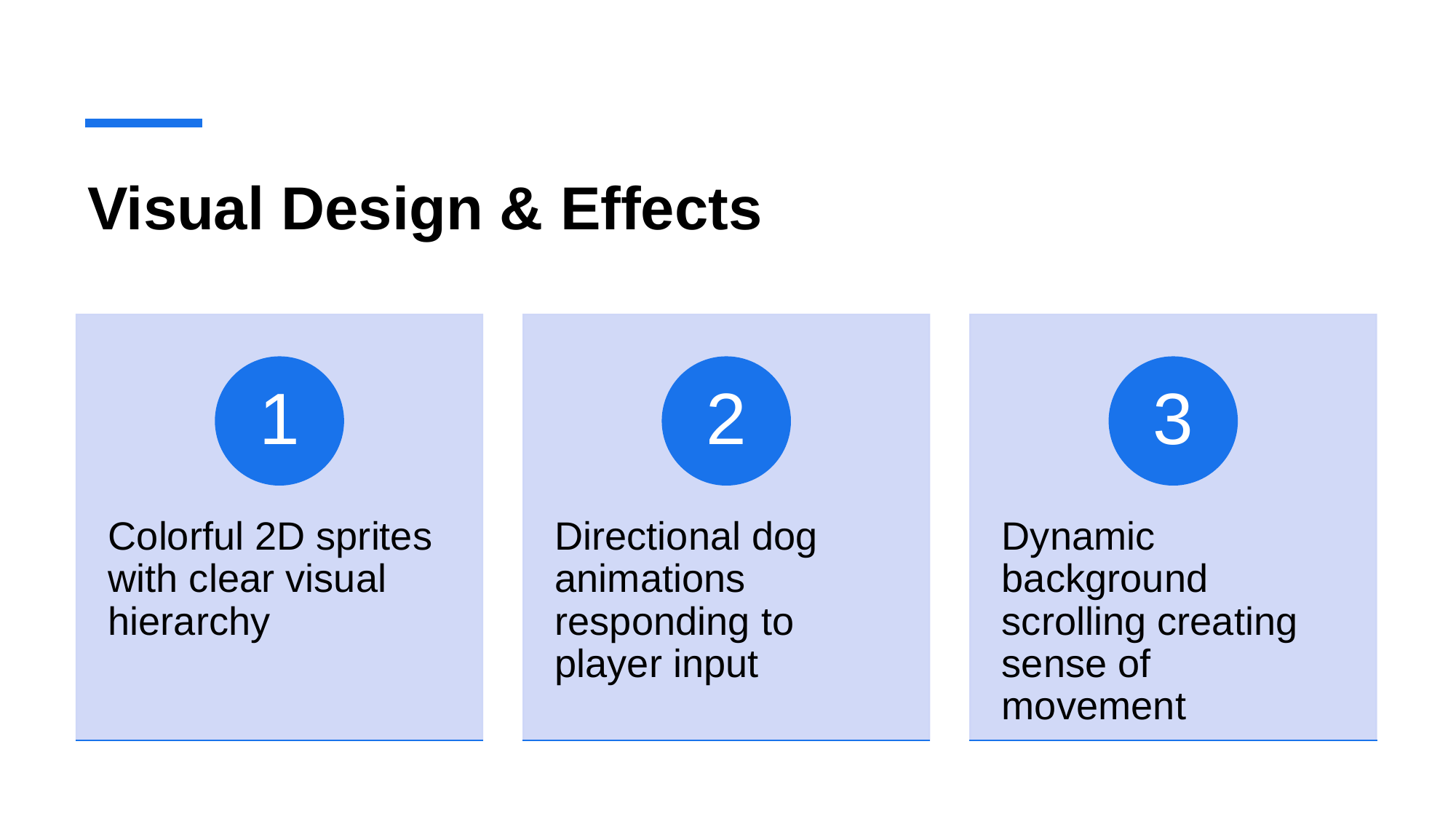

# Visual Design & Effects
Colorful 2D sprites with clear visual hierarchy
1
Directional dog animations responding to player input
2
Dynamic background scrolling creating sense of movement
3